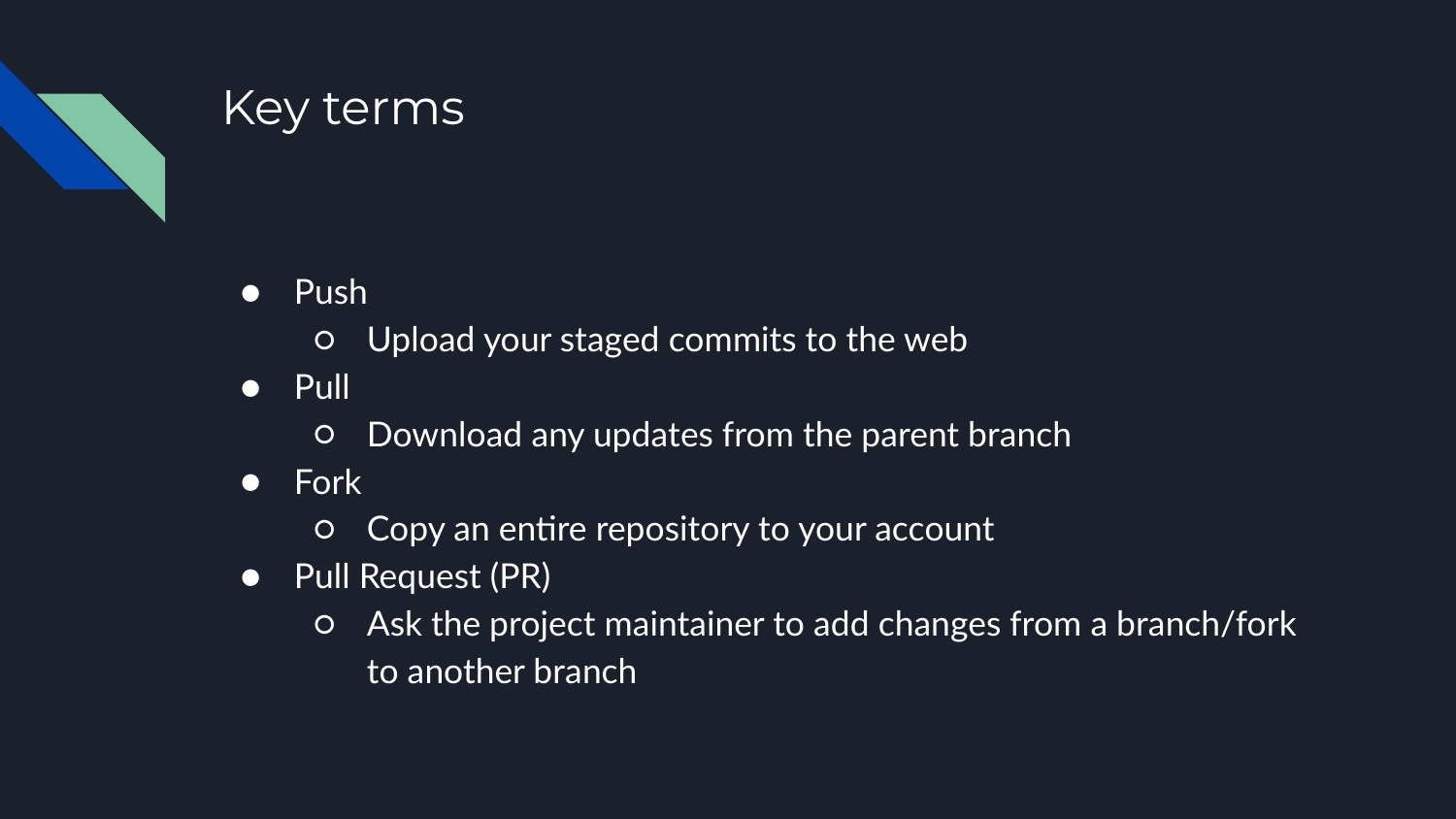

# Key terms
Push
Upload your staged commits to the web
Pull
Download any updates from the parent branch
Fork
Copy an entire repository to your account
Pull Request (PR)
Ask the project maintainer to add changes from a branch/fork to another branch